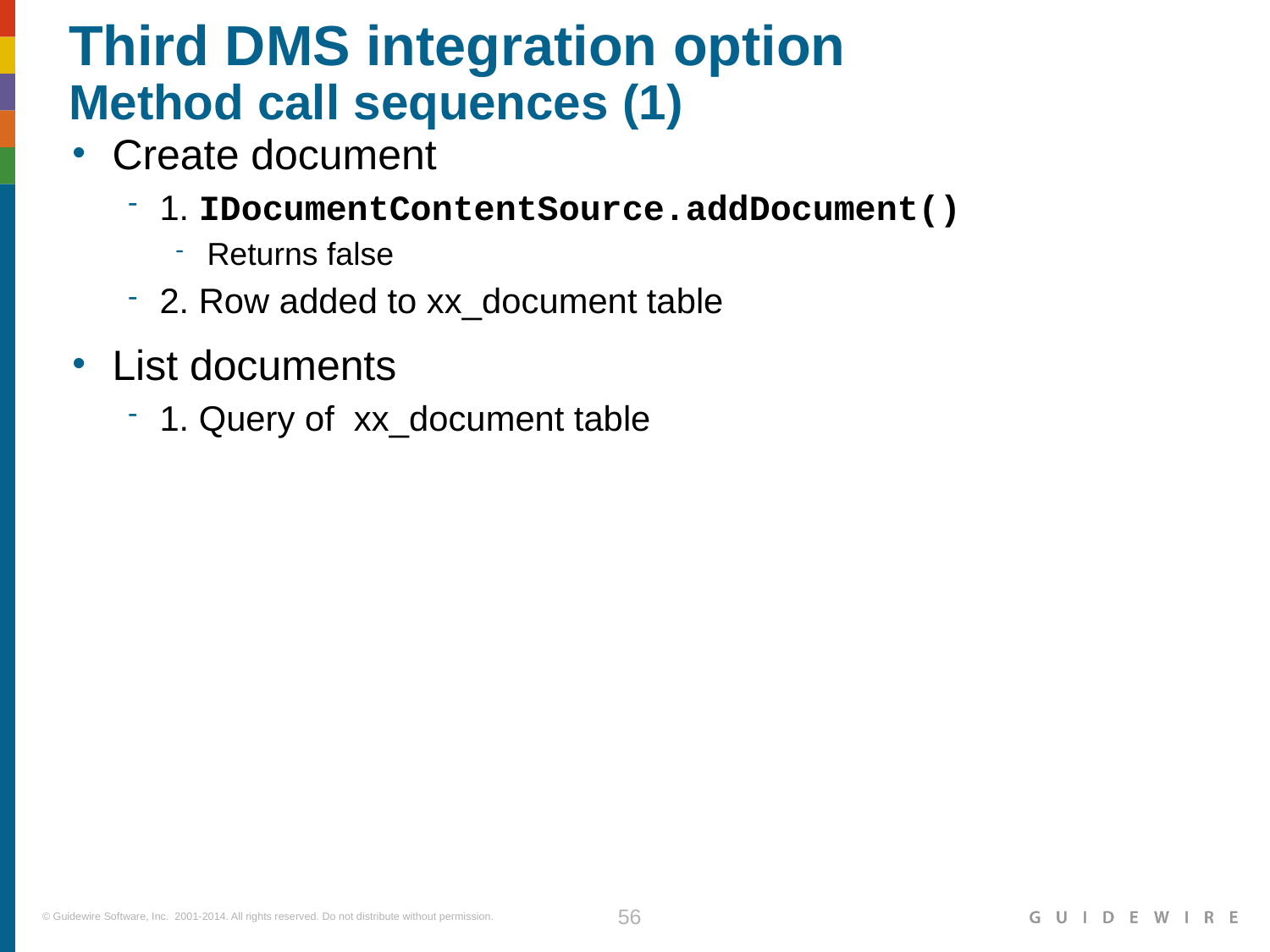

# Third DMS integration option Method call sequences (1)
Create document
1. IDocumentContentSource.addDocument()
Returns false
2. Row added to xx_document table
List documents
1. Query of  xx_document table